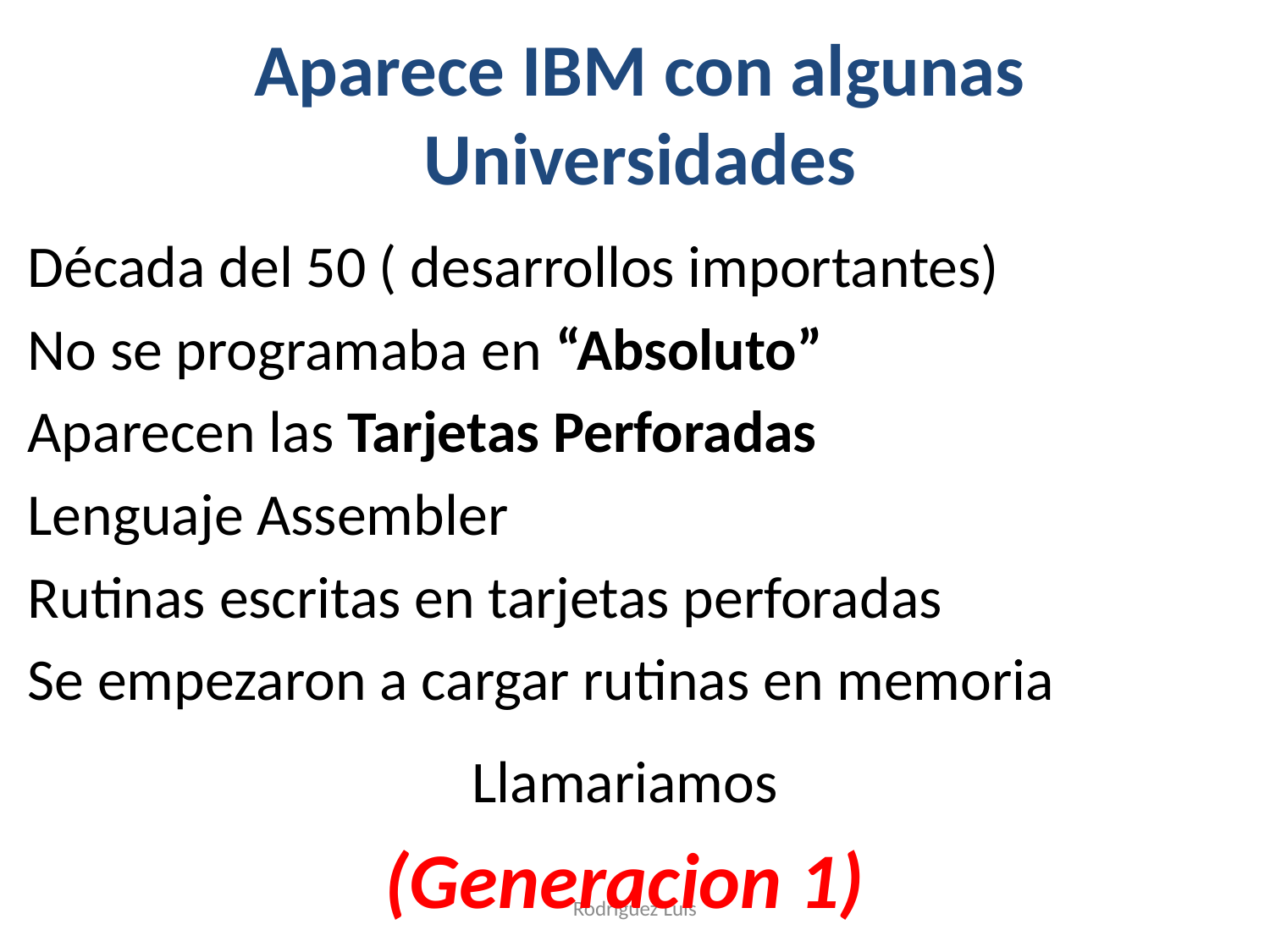

# Aparece IBM con algunas Universidades
Década del 50 ( desarrollos importantes)
No se programaba en “Absoluto”
Aparecen las Tarjetas Perforadas
Lenguaje Assembler
Rutinas escritas en tarjetas perforadas
Se empezaron a cargar rutinas en memoria

Llamariamos
(Generacion 1)

Rodriguez Luis